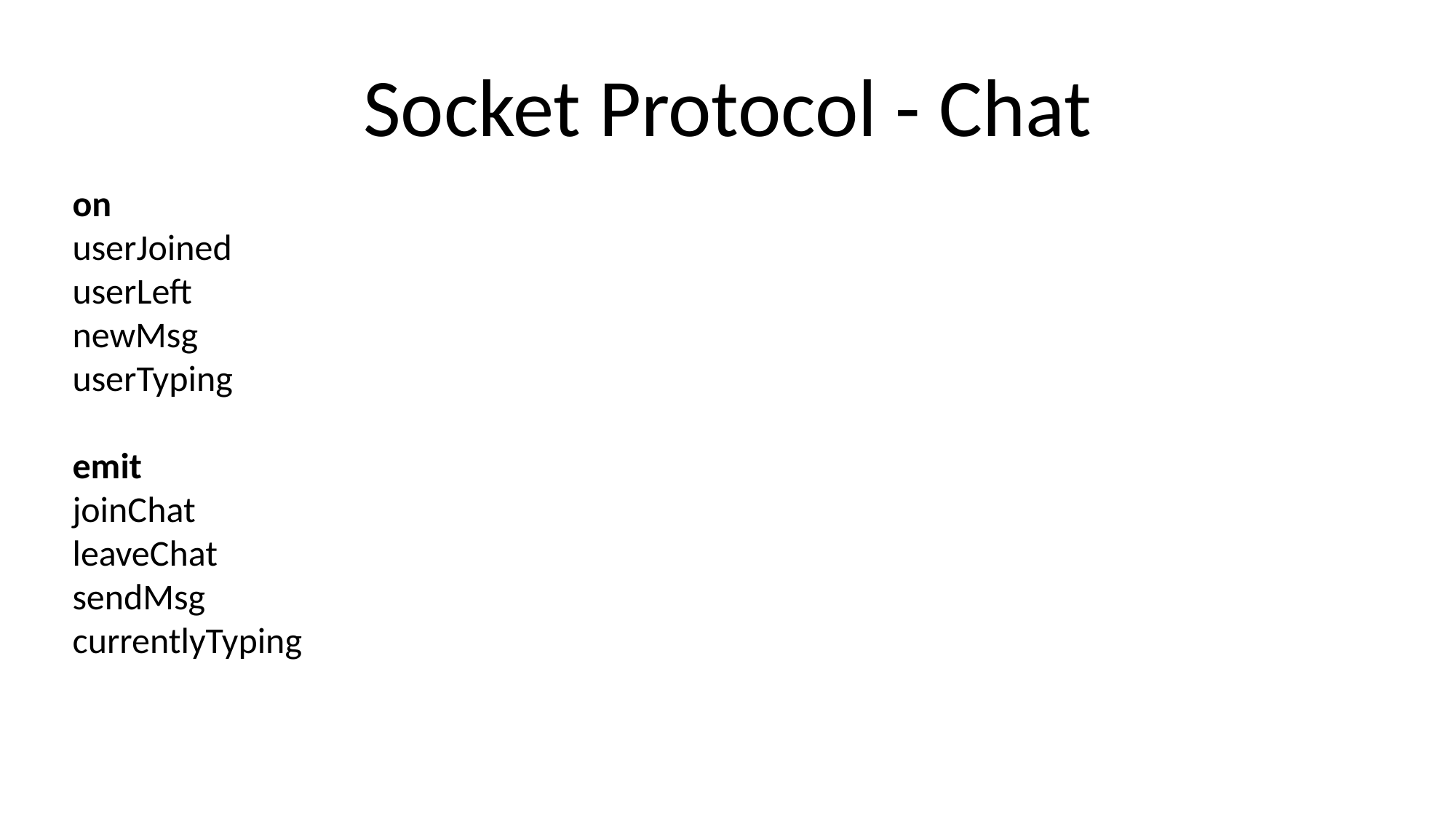

Socket Protocol - Chat
on
userJoined
userLeft
newMsg
userTyping

emit
joinChat
leaveChat
sendMsg
currentlyTyping